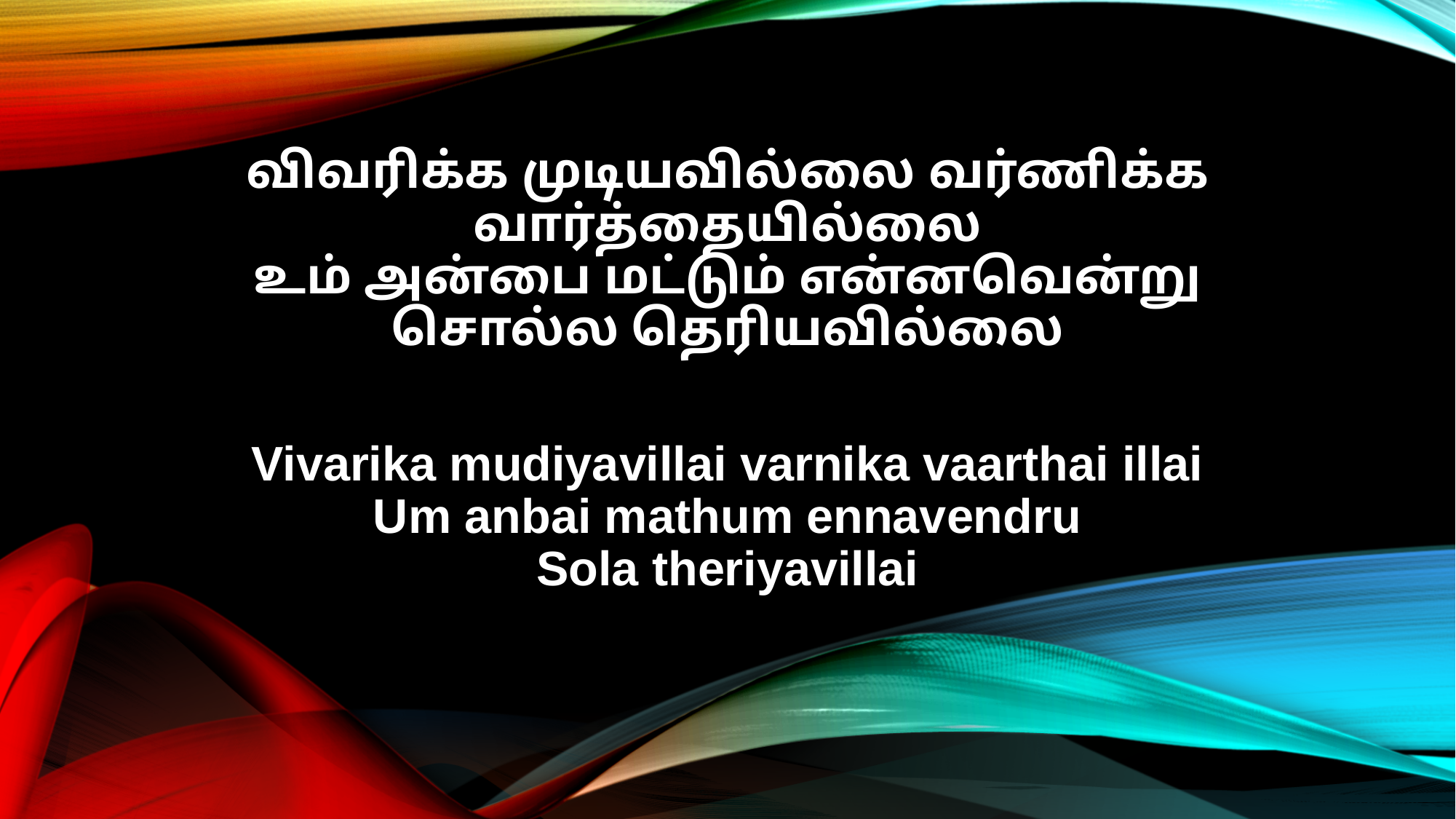

விவரிக்க முடியவில்லை வர்ணிக்க வார்த்தையில்லை
உம் அன்பை மட்டும் என்னவென்று
சொல்ல தெரியவில்லை

Vivarika mudiyavillai varnika vaarthai illai
Um anbai mathum ennavendru
Sola theriyavillai